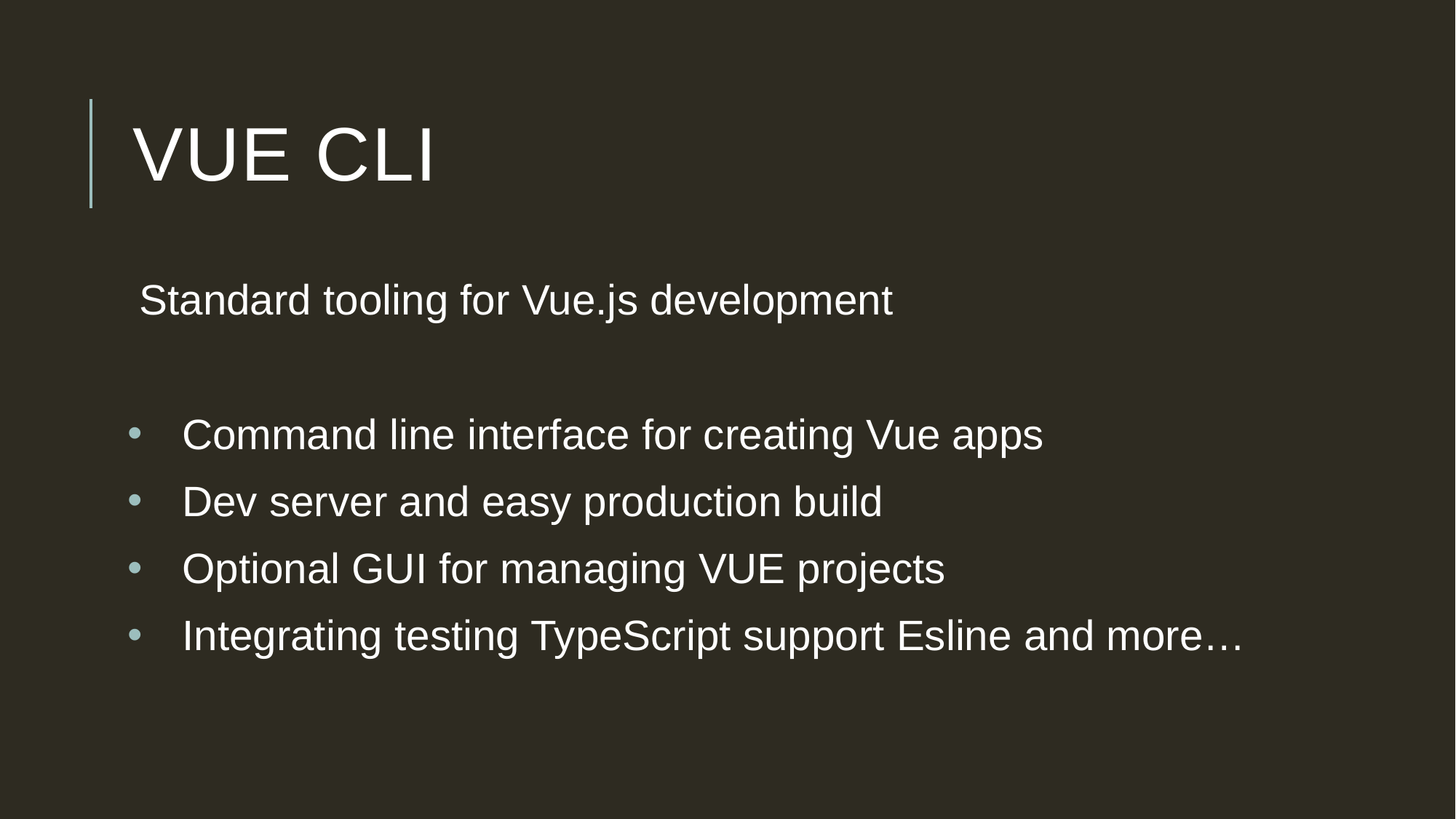

# VUE CLI
Standard tooling for Vue.js development

Command line interface for creating Vue apps
Dev server and easy production build
Optional GUI for managing VUE projects
Integrating testing TypeScript support Esline and more…